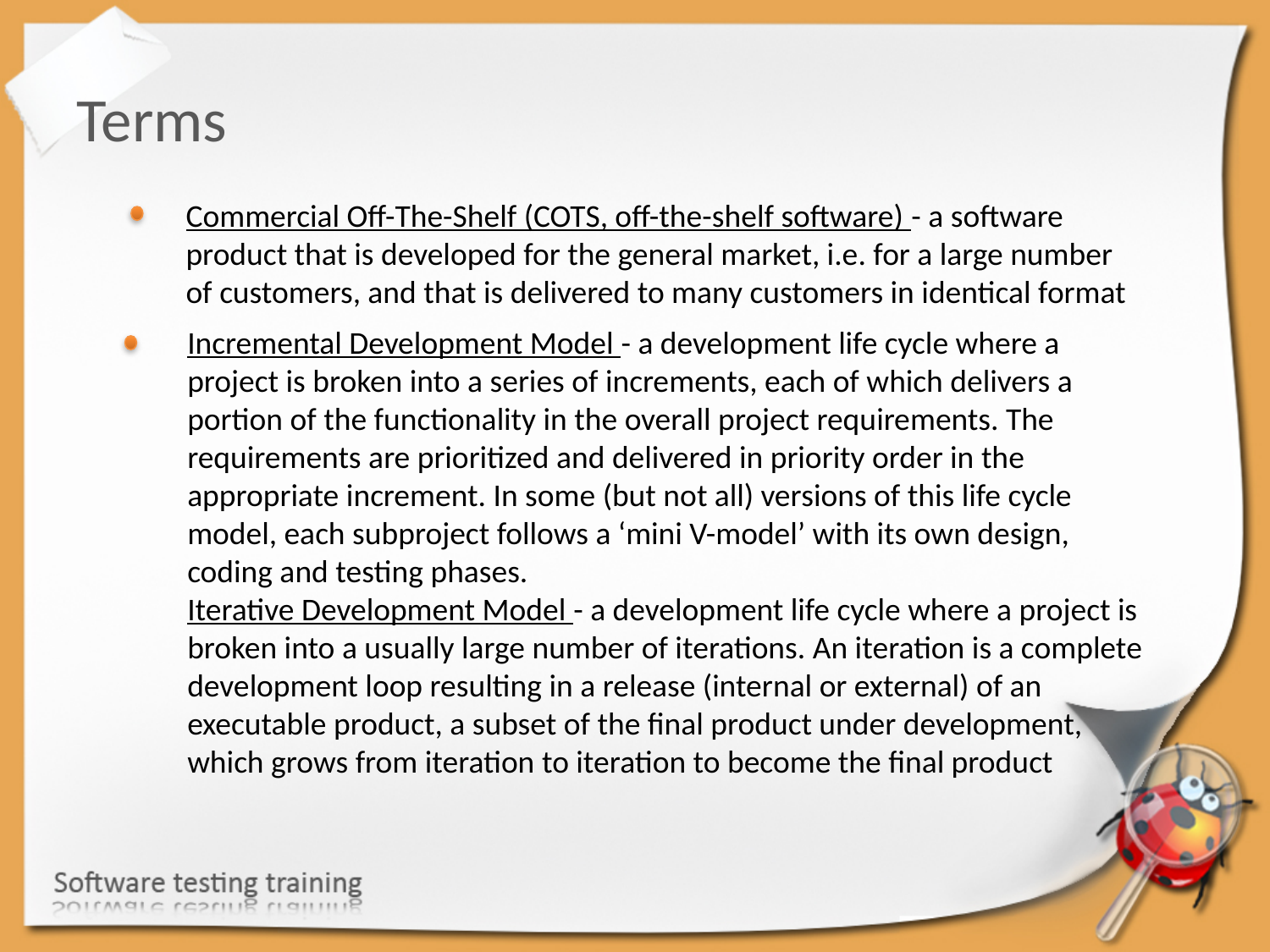

Terms
Commercial Off-The-Shelf (COTS, off-the-shelf software) - a software product that is developed for the general market, i.e. for a large number of customers, and that is delivered to many customers in identical format

Incremental Development Model - a development life cycle where a project is broken into a series of increments, each of which delivers a portion of the functionality in the overall project requirements. The requirements are prioritized and delivered in priority order in the appropriate increment. In some (but not all) versions of this life cycle model, each subproject follows a ‘mini V-model’ with its own design, coding and testing phases.
Iterative Development Model - a development life cycle where a project is broken into a usually large number of iterations. An iteration is a complete development loop resulting in a release (internal or external) of an executable product, a subset of the final product under development, which grows from iteration to iteration to become the final product